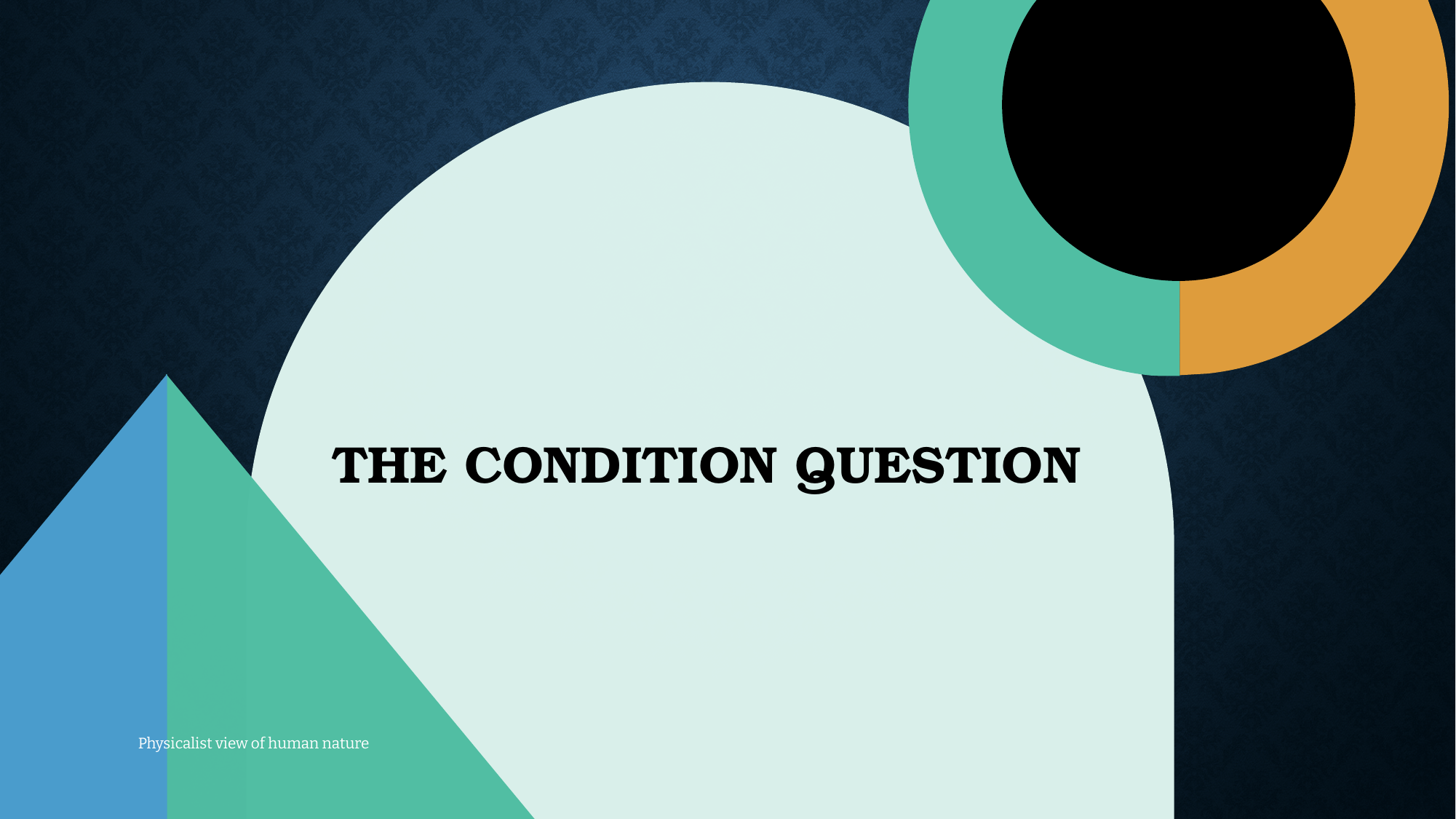

# The condition question
Physicalist view of human nature